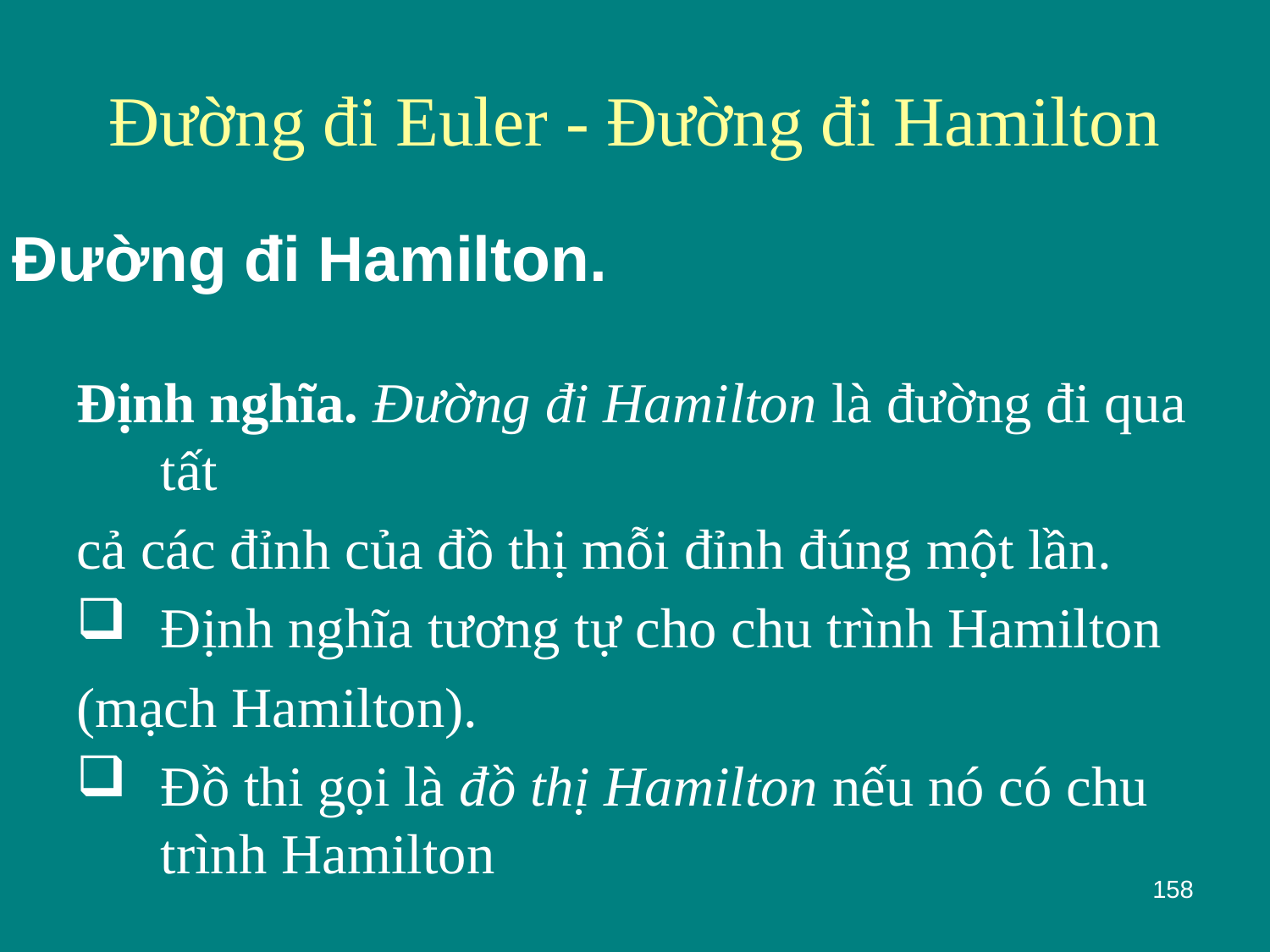

# Đường đi Euler - Đường đi Hamilton
Đường đi Hamilton.
Định nghĩa. Đường đi Hamilton là đường đi qua tất
cả các đỉnh của đồ thị mỗi đỉnh đúng một lần.
Định nghĩa tương tự cho chu trình Hamilton
(mạch Hamilton).
Đồ thi gọi là đồ thị Hamilton nếu nó có chu trình Hamilton
158